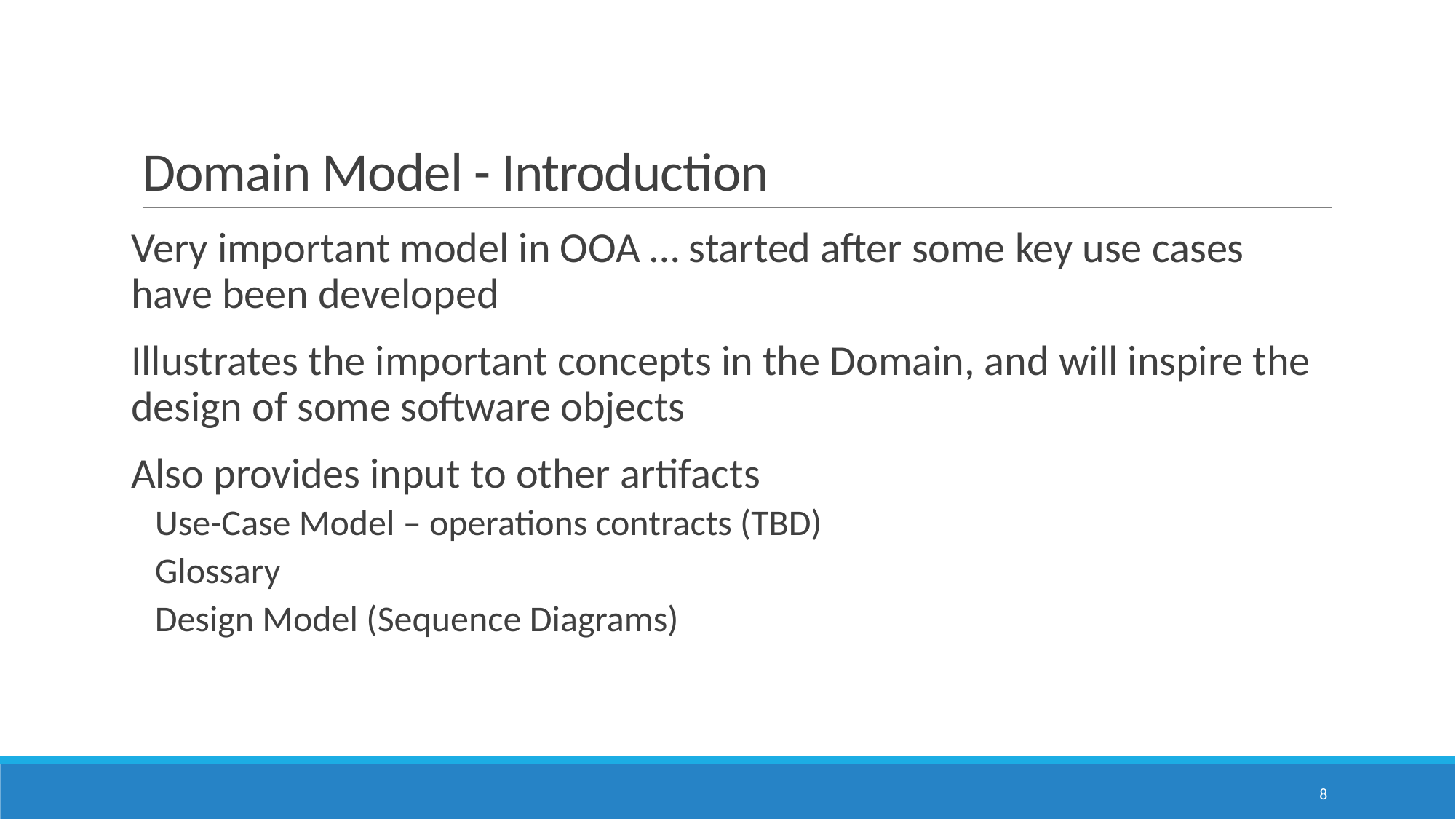

# Domain Model - Introduction
Very important model in OOA … started after some key use cases have been developed
Illustrates the important concepts in the Domain, and will inspire the design of some software objects
Also provides input to other artifacts
Use-Case Model – operations contracts (TBD)
Glossary
Design Model (Sequence Diagrams)

8